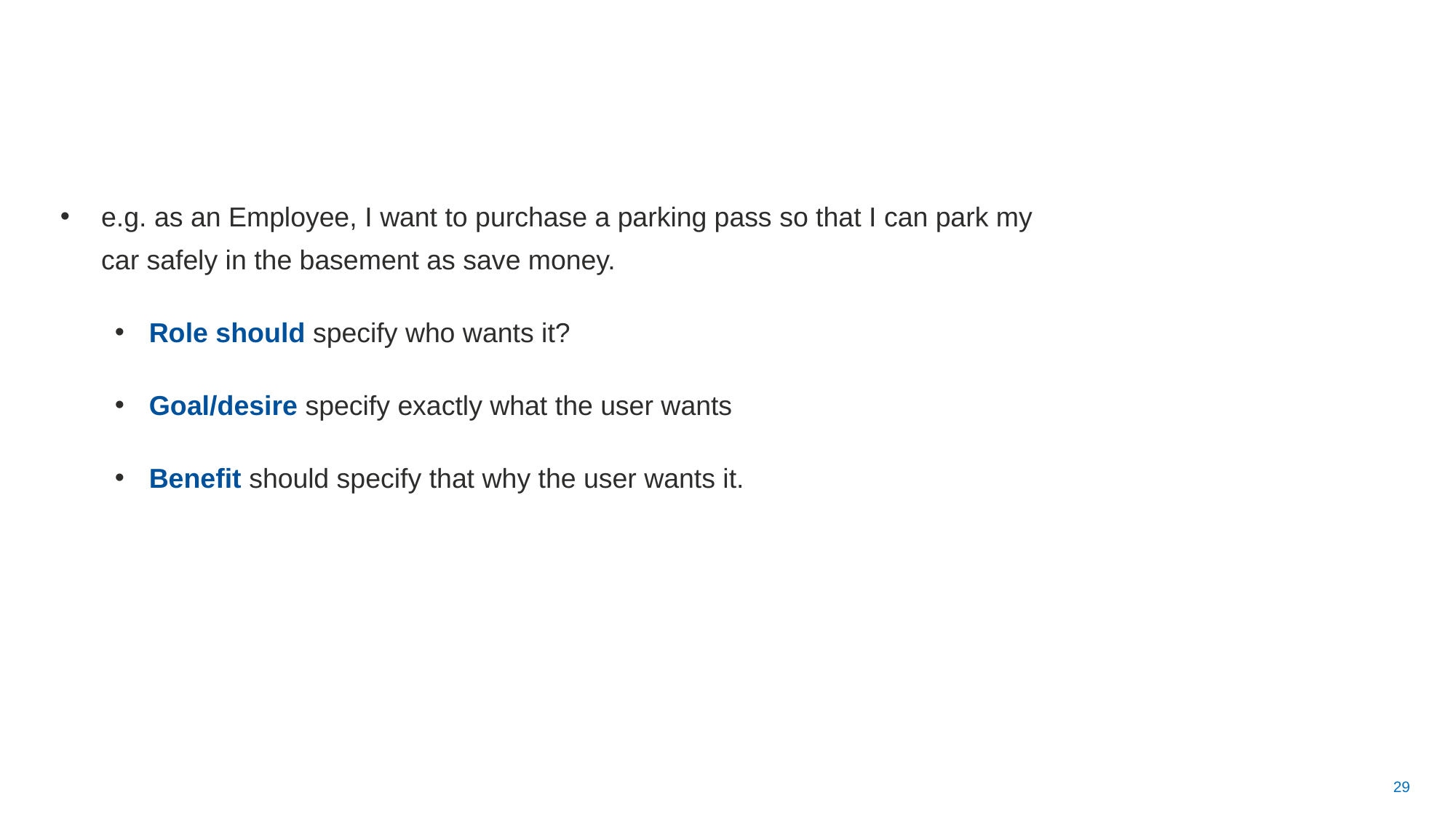

#
e.g. as an Employee, I want to purchase a parking pass so that I can park my car safely in the basement as save money.
Role should specify who wants it?
Goal/desire specify exactly what the user wants
Benefit should specify that why the user wants it.